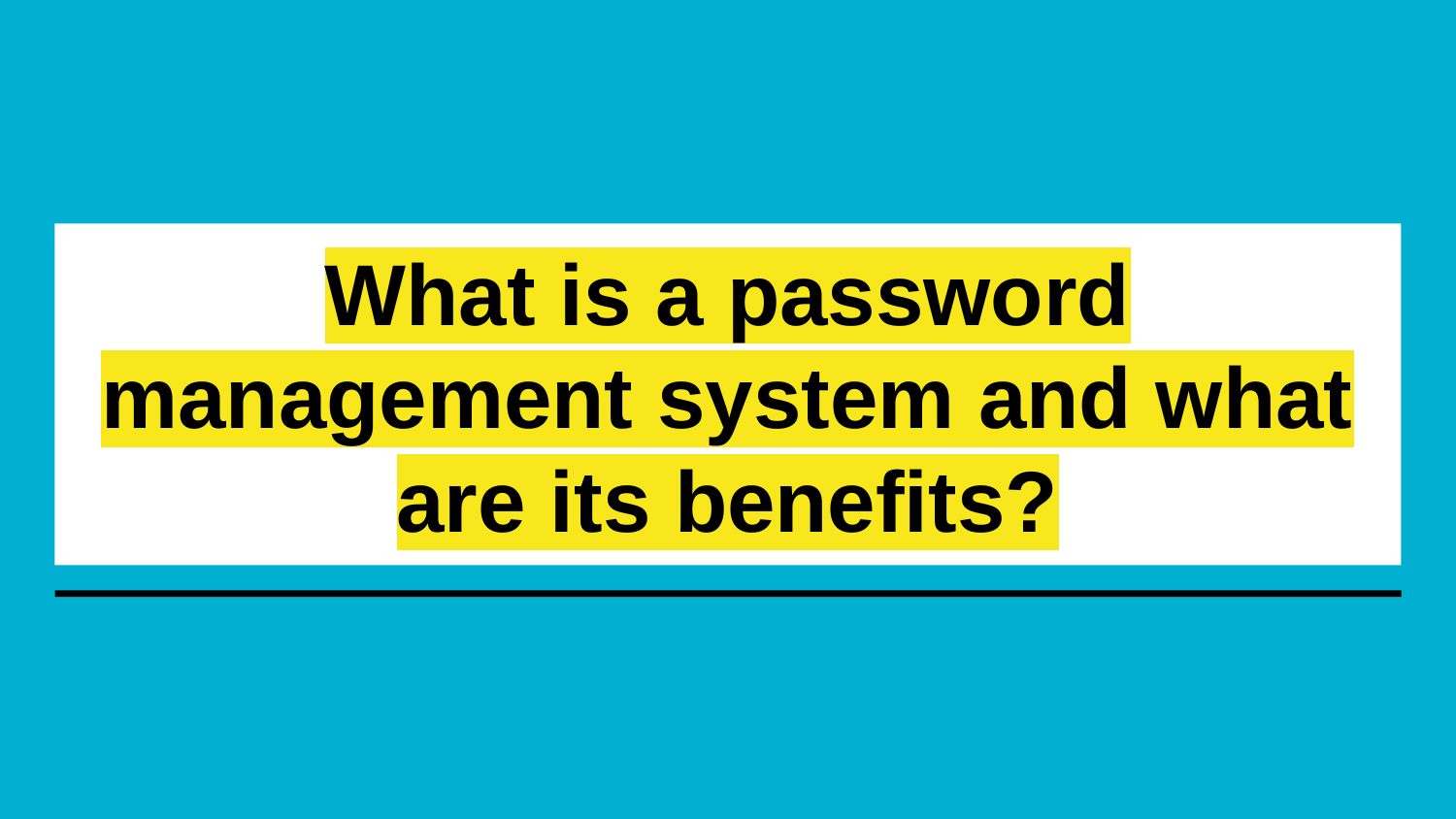

# What is a password management system and what are its benefits?